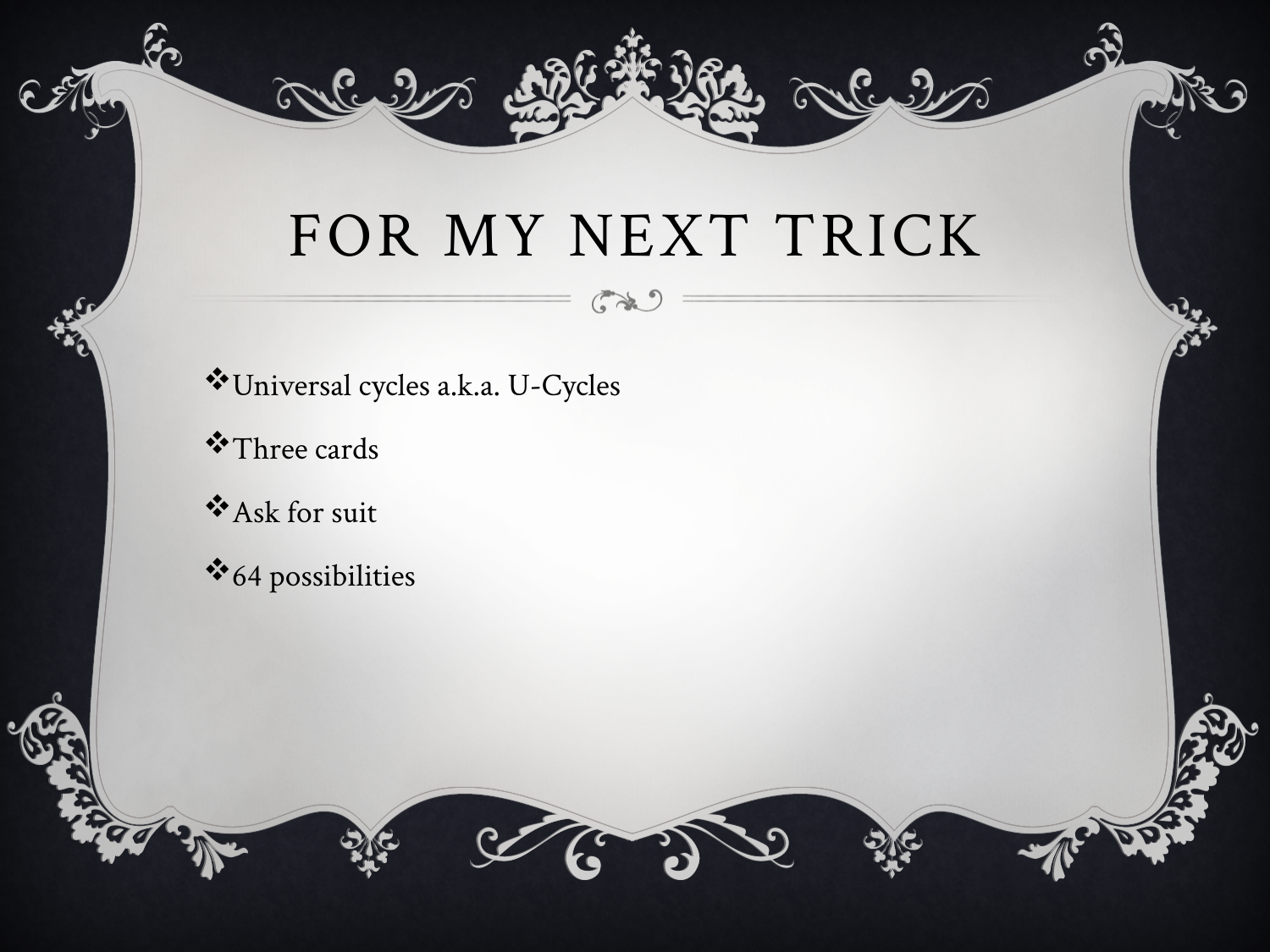

# For My next Trick
Universal cycles a.k.a. U-Cycles
Three cards
Ask for suit
64 possibilities